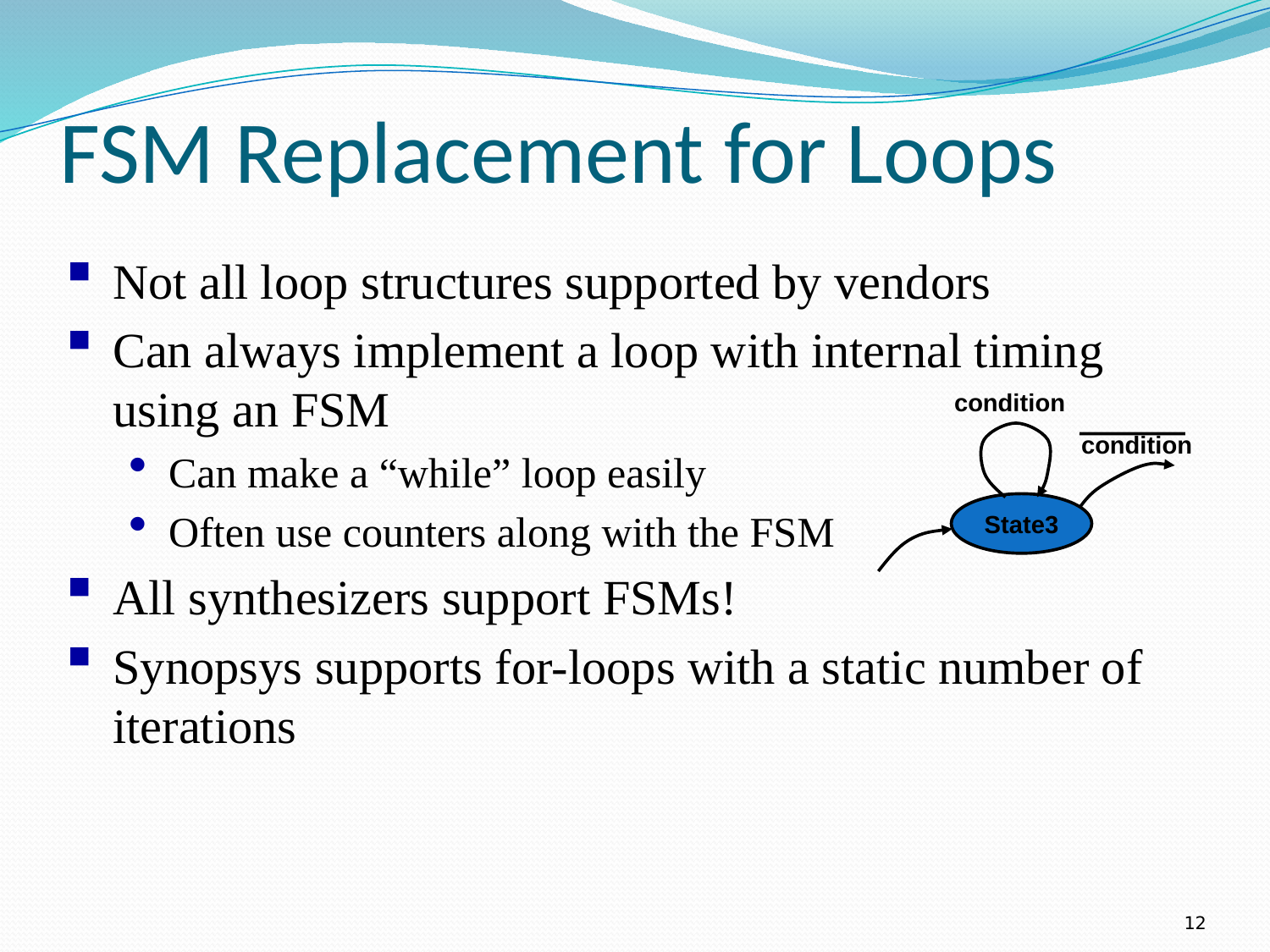

# FSM Replacement for Loops
Not all loop structures supported by vendors
Can always implement a loop with internal timing using an FSM
Can make a “while” loop easily
Often use counters along with the FSM
All synthesizers support FSMs!
Synopsys supports for-loops with a static number of iterations
condition

condition

State3

12